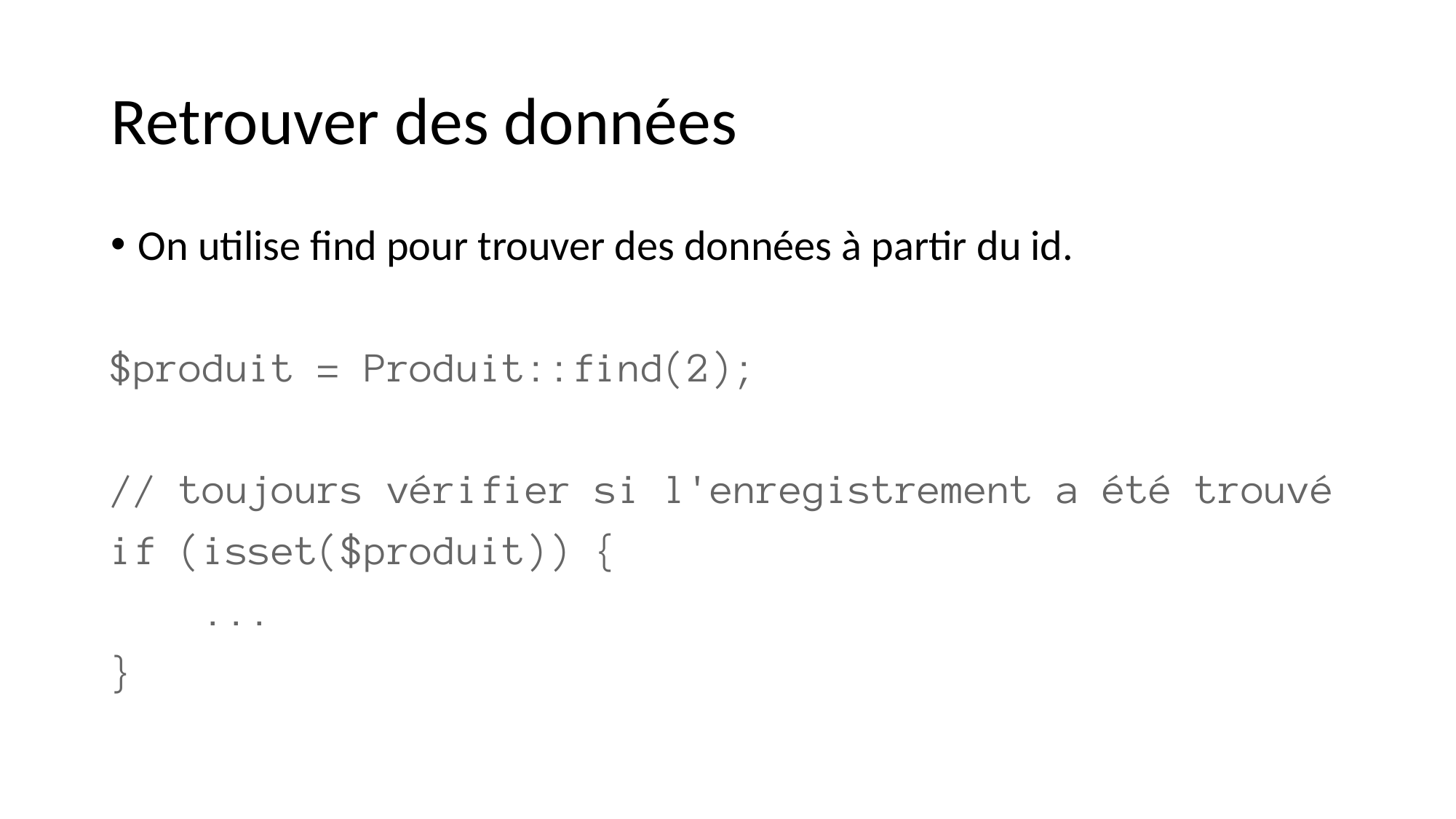

# Retrouver des données
On utilise find pour trouver des données à partir du id.

$produit = Produit::find(2);

// toujours vérifier si l'enregistrement a été trouvé
if (isset($produit)) {
    ...
}